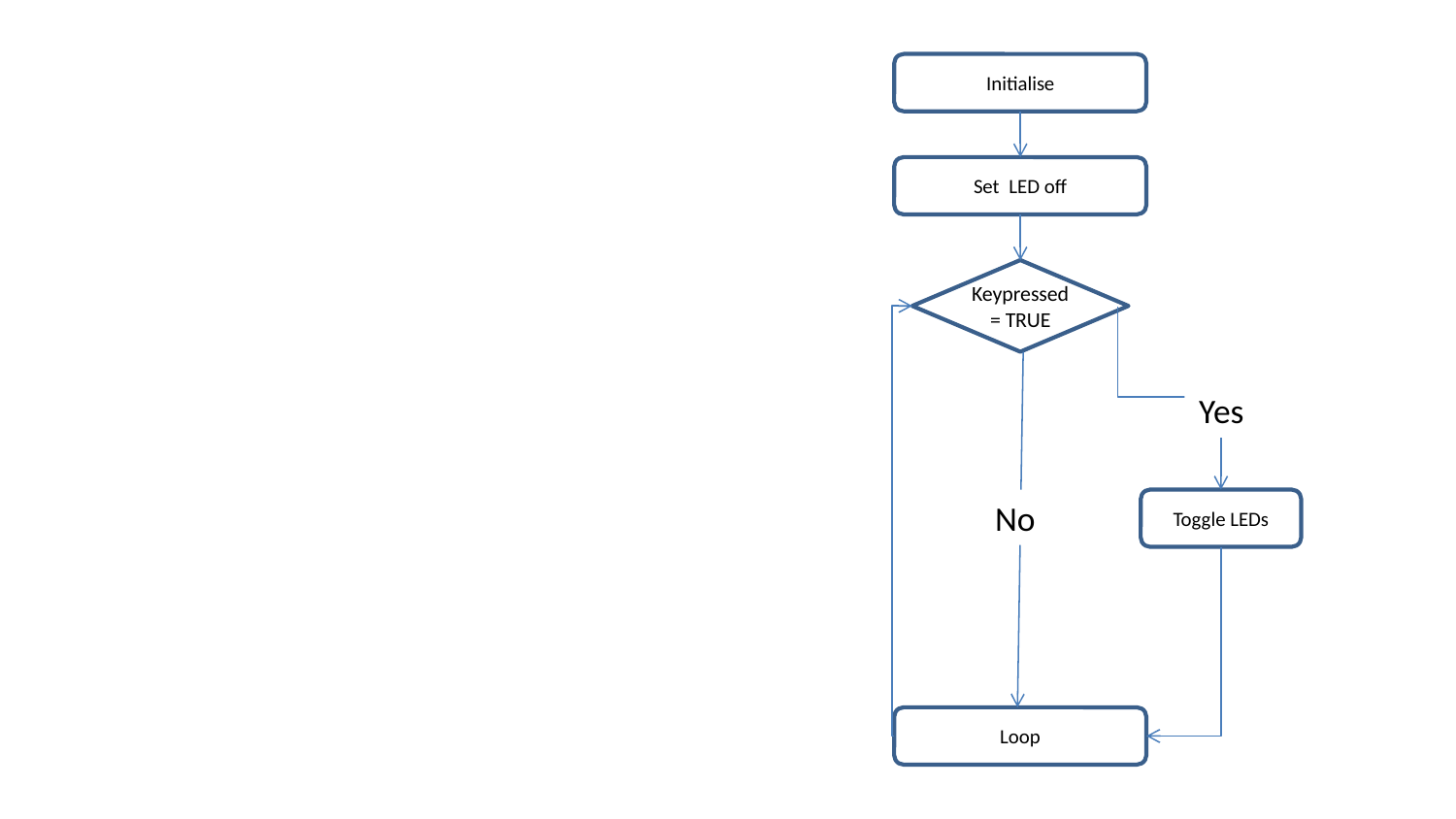

Initialise
Set  LED off
Keypressed = TRUE
Yes
No
Toggle LEDs
Loop